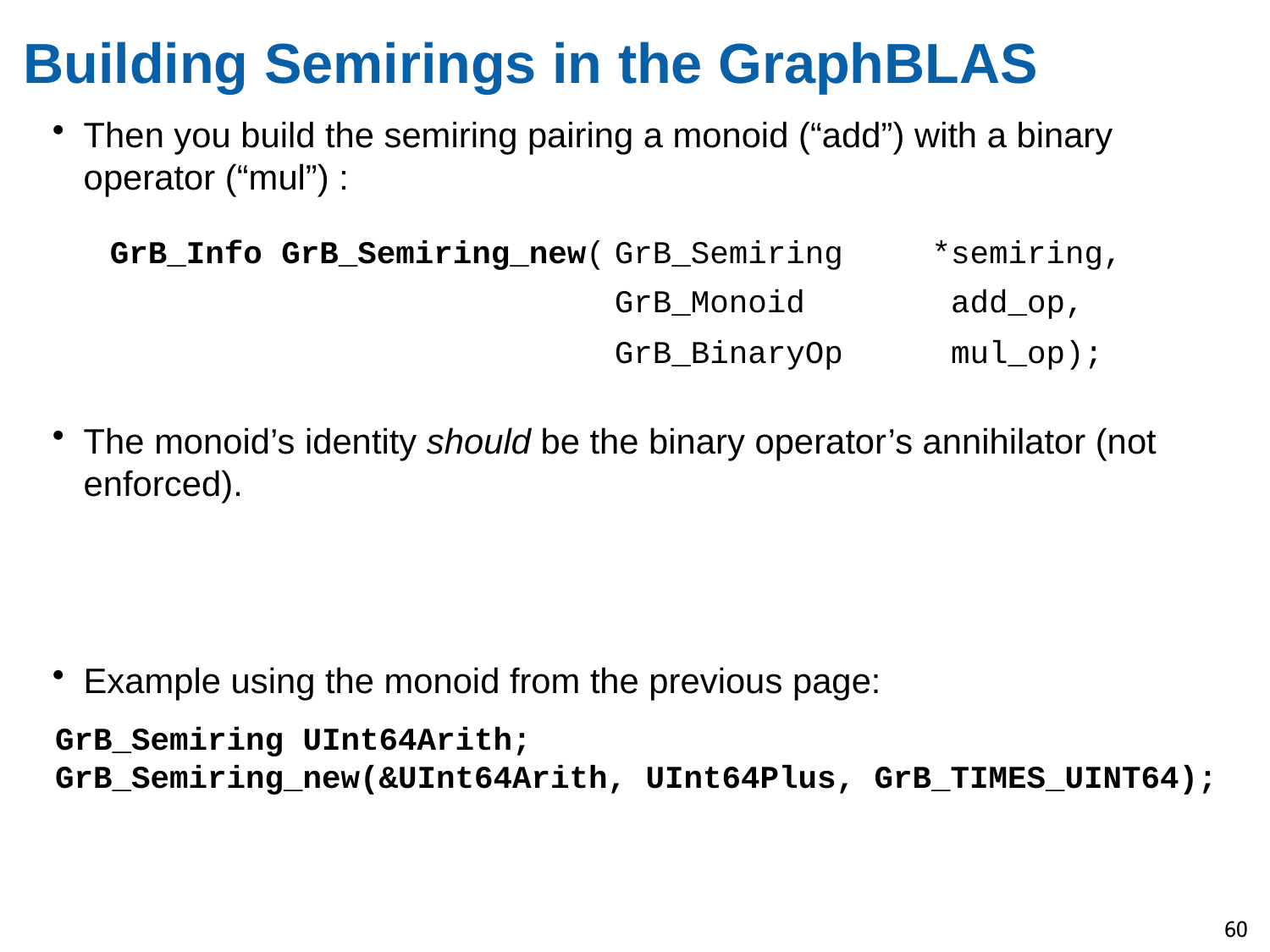

# Building Semirings in the GraphBLAS
Then you build the semiring pairing a monoid (“add”) with a binary operator (“mul”) :
| GrB\_Info GrB\_Semiring\_new( | GrB\_Semiring | \*semiring, |
| --- | --- | --- |
|  | GrB\_Monoid | add\_op, |
|  | GrB\_BinaryOp | mul\_op); |
The monoid’s identity should be the binary operator’s annihilator (not enforced).

Example using the monoid from the previous page:
GrB_Semiring UInt64Arith;
GrB_Semiring_new(&UInt64Arith, UInt64Plus, GrB_TIMES_UINT64);
60